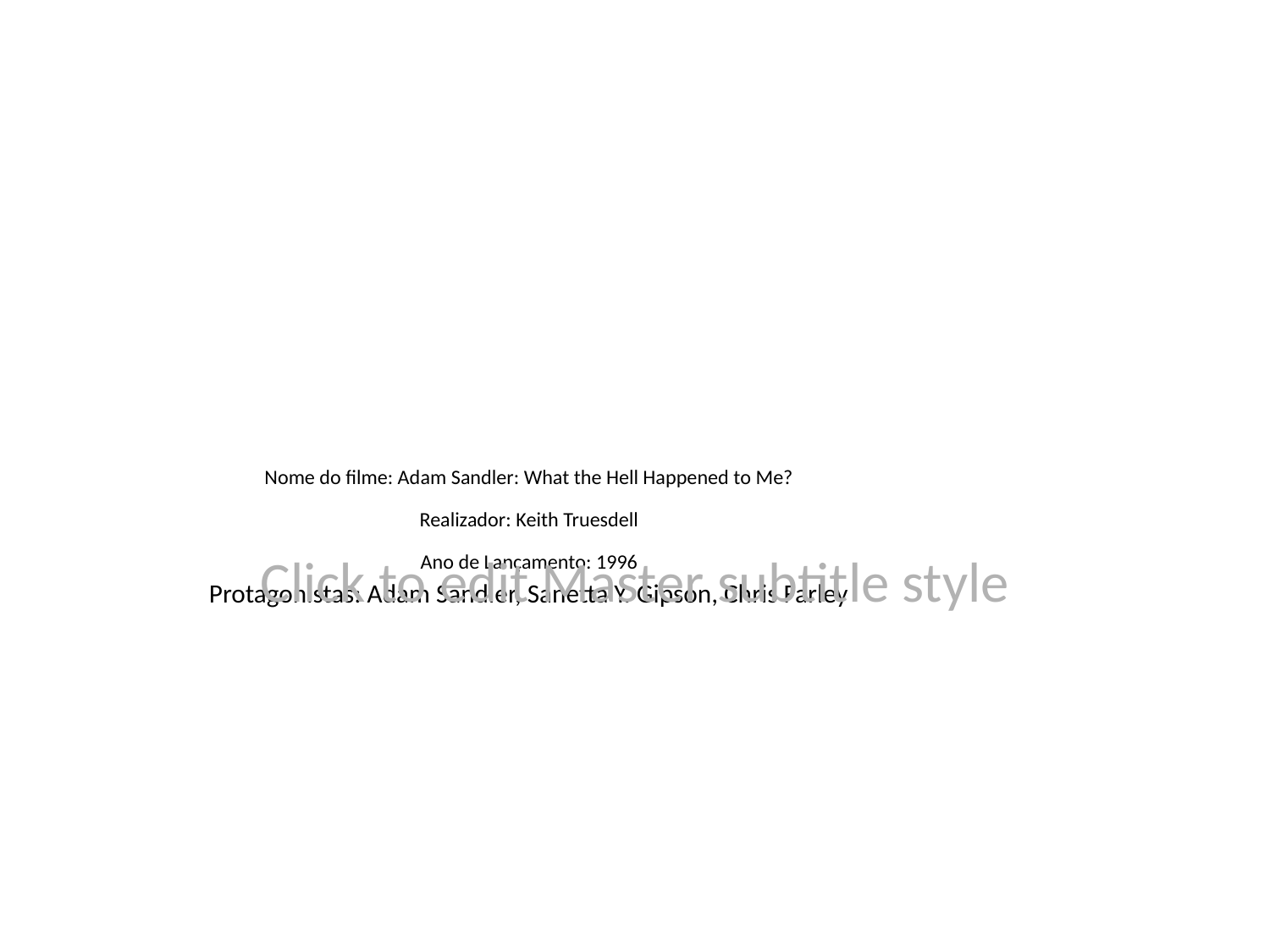

# Nome do filme: Adam Sandler: What the Hell Happened to Me?
Realizador: Keith Truesdell
Ano de Lançamento: 1996
Protagonistas: Adam Sandler, Sanetta Y. Gipson, Chris Farley
Click to edit Master subtitle style